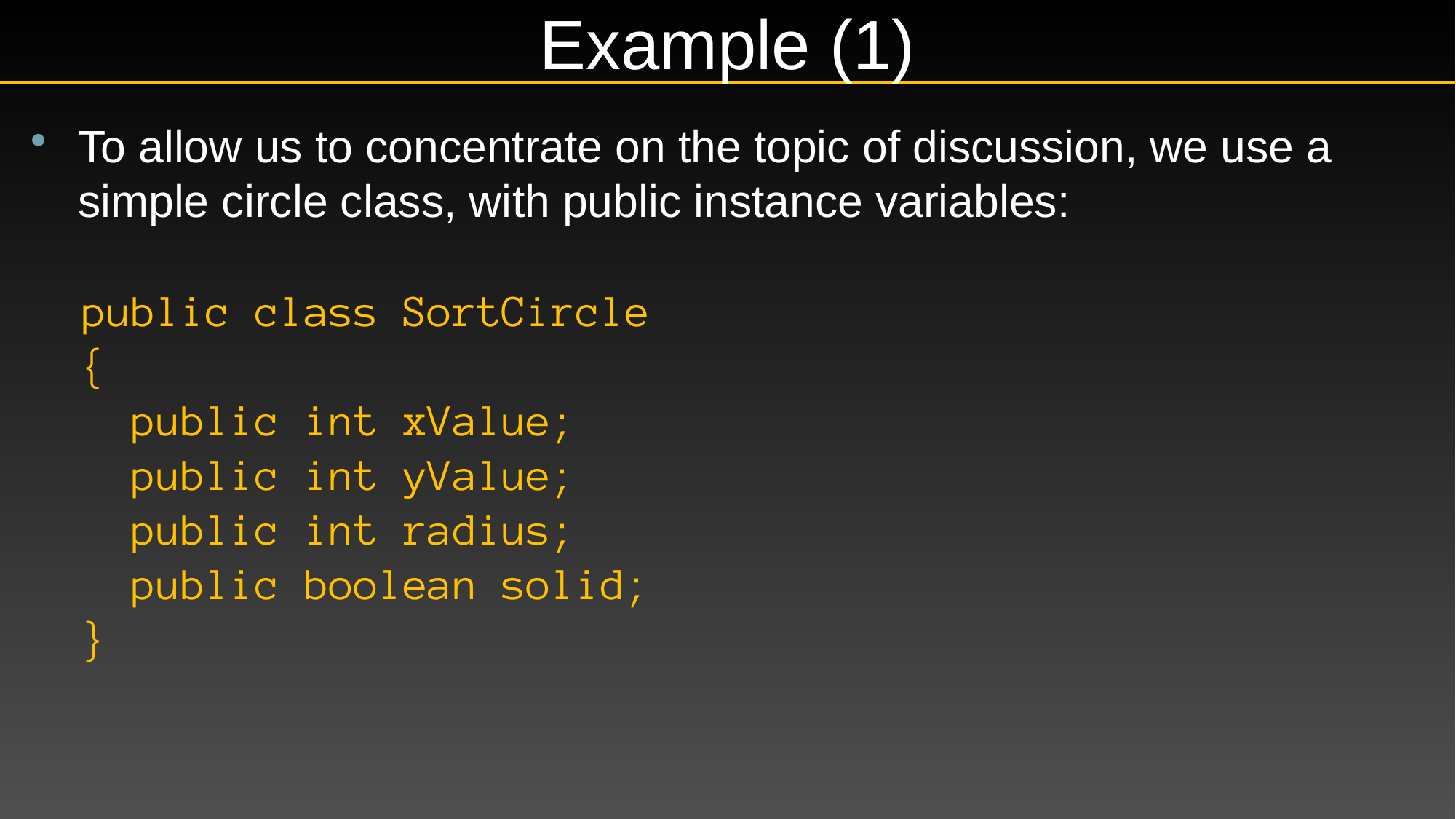

# Example (1)
To allow us to concentrate on the topic of discussion, we use a simple circle class, with public instance variables:

public class SortCircle
{
  public int xValue;
  public int yValue;
  public int radius;
  public boolean solid;
}